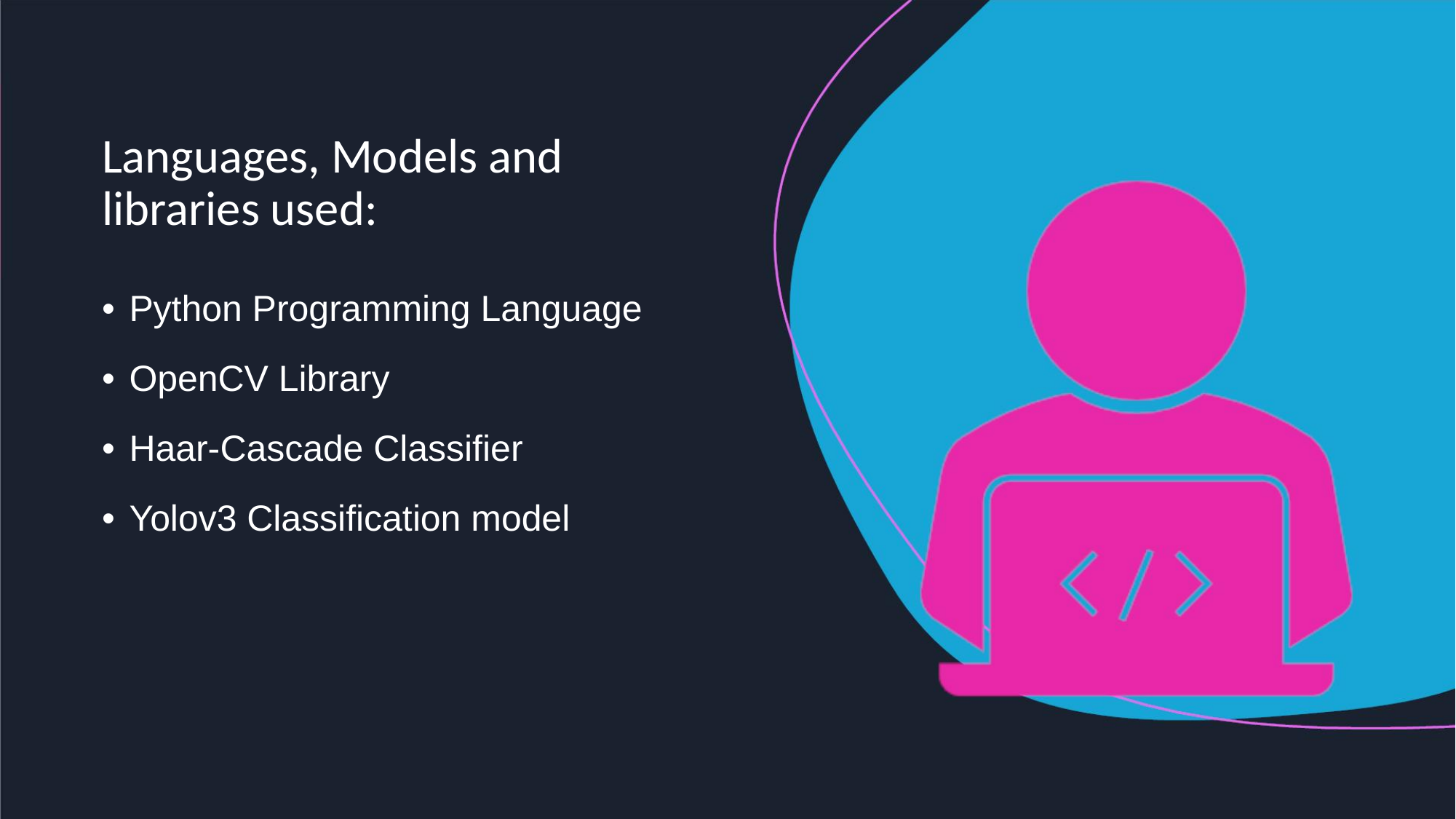

Languages, Models and
libraries used:
• Python Programming Language
• OpenCV Library
• Haar-Cascade Classifier
• Yolov3 Classification model